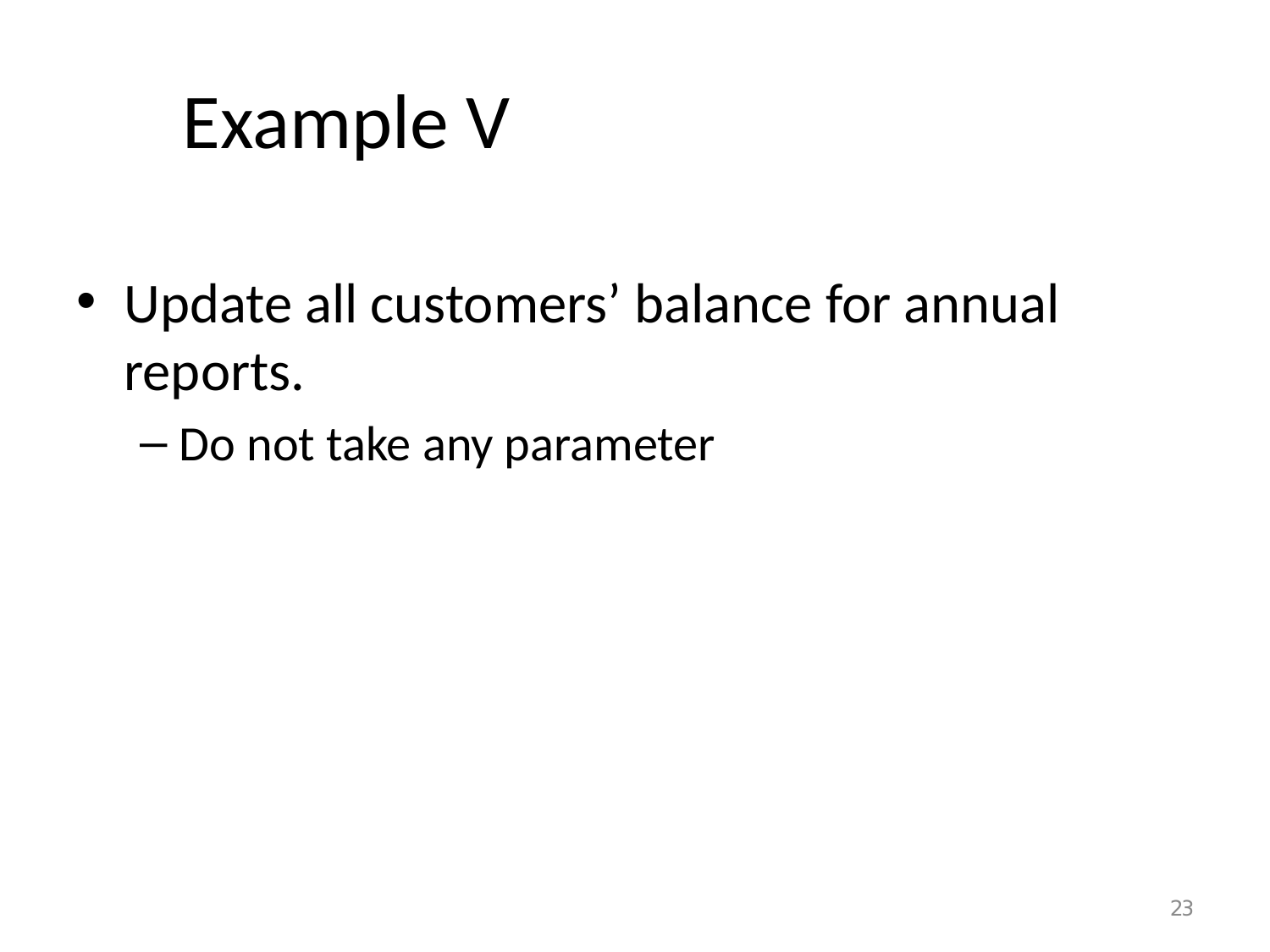

# Example V
Update all customers’ balance for annual reports.
Do not take any parameter

23